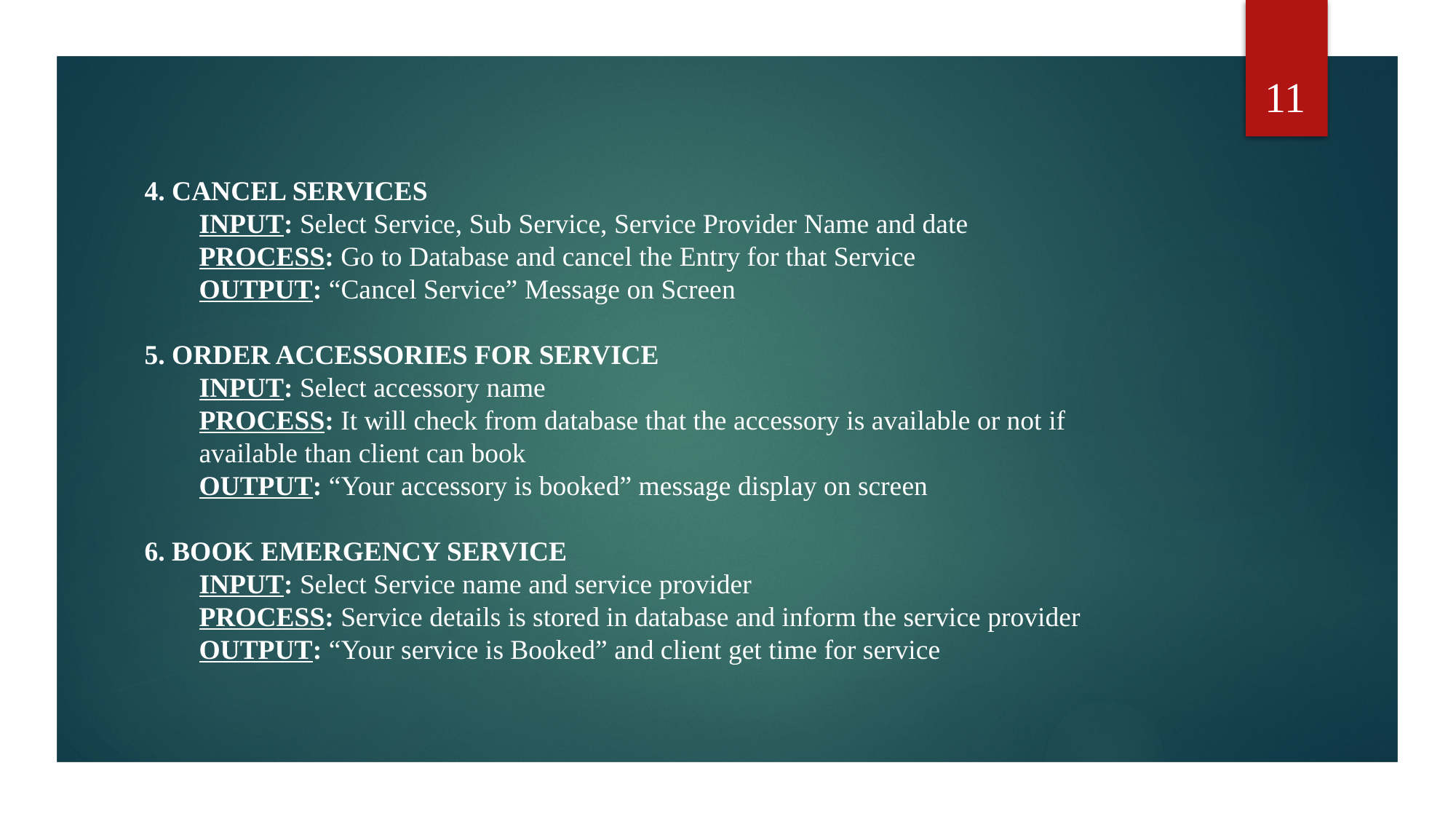

11
4. CANCEL SERVICES
INPUT: Select Service, Sub Service, Service Provider Name and date
PROCESS: Go to Database and cancel the Entry for that Service
OUTPUT: “Cancel Service” Message on Screen

5. ORDER ACCESSORIES FOR SERVICE
INPUT: Select accessory name
PROCESS: It will check from database that the accessory is available or not if
available than client can book
OUTPUT: “Your accessory is booked” message display on screen

6. BOOK EMERGENCY SERVICE
INPUT: Select Service name and service provider
PROCESS: Service details is stored in database and inform the service provider
OUTPUT: “Your service is Booked” and client get time for service